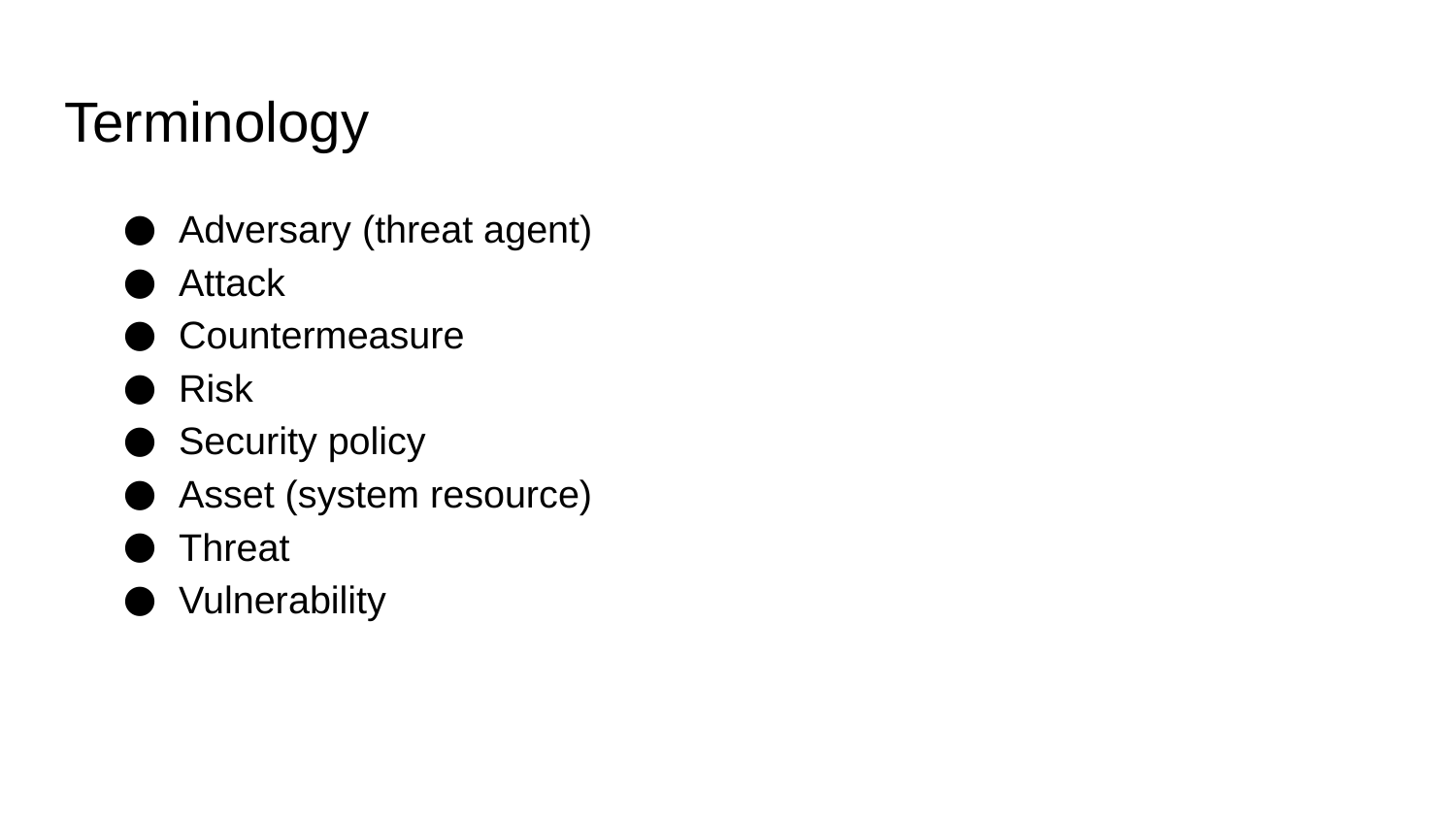

# Terminology
Adversary (threat agent)
Attack
Countermeasure
Risk
Security policy
Asset (system resource)
Threat
Vulnerability